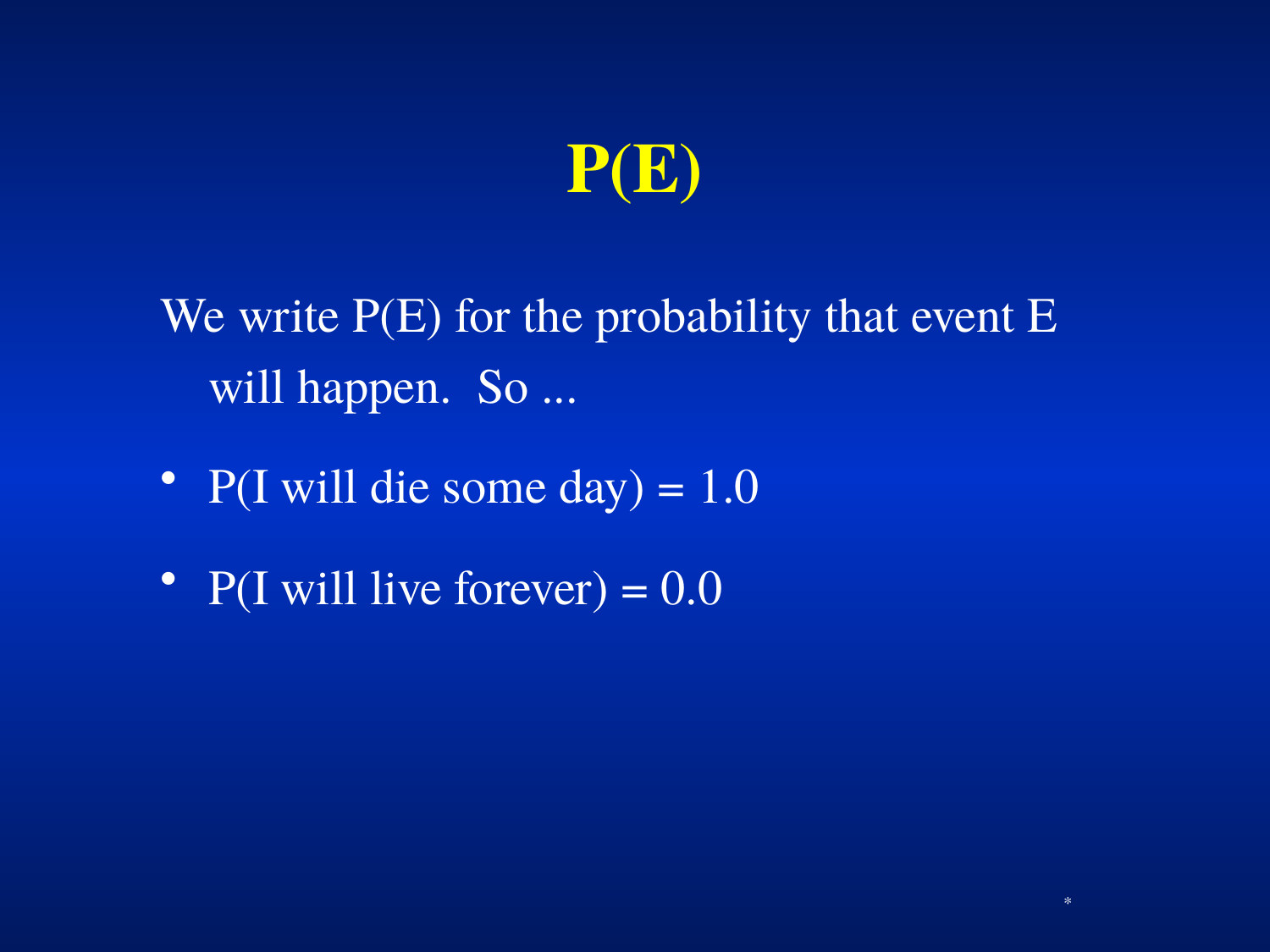

# P(E)
We write P(E) for the probability that event E will happen.  So ...
P(I will die some day) = 1.0
P(I will live forever) = 0.0